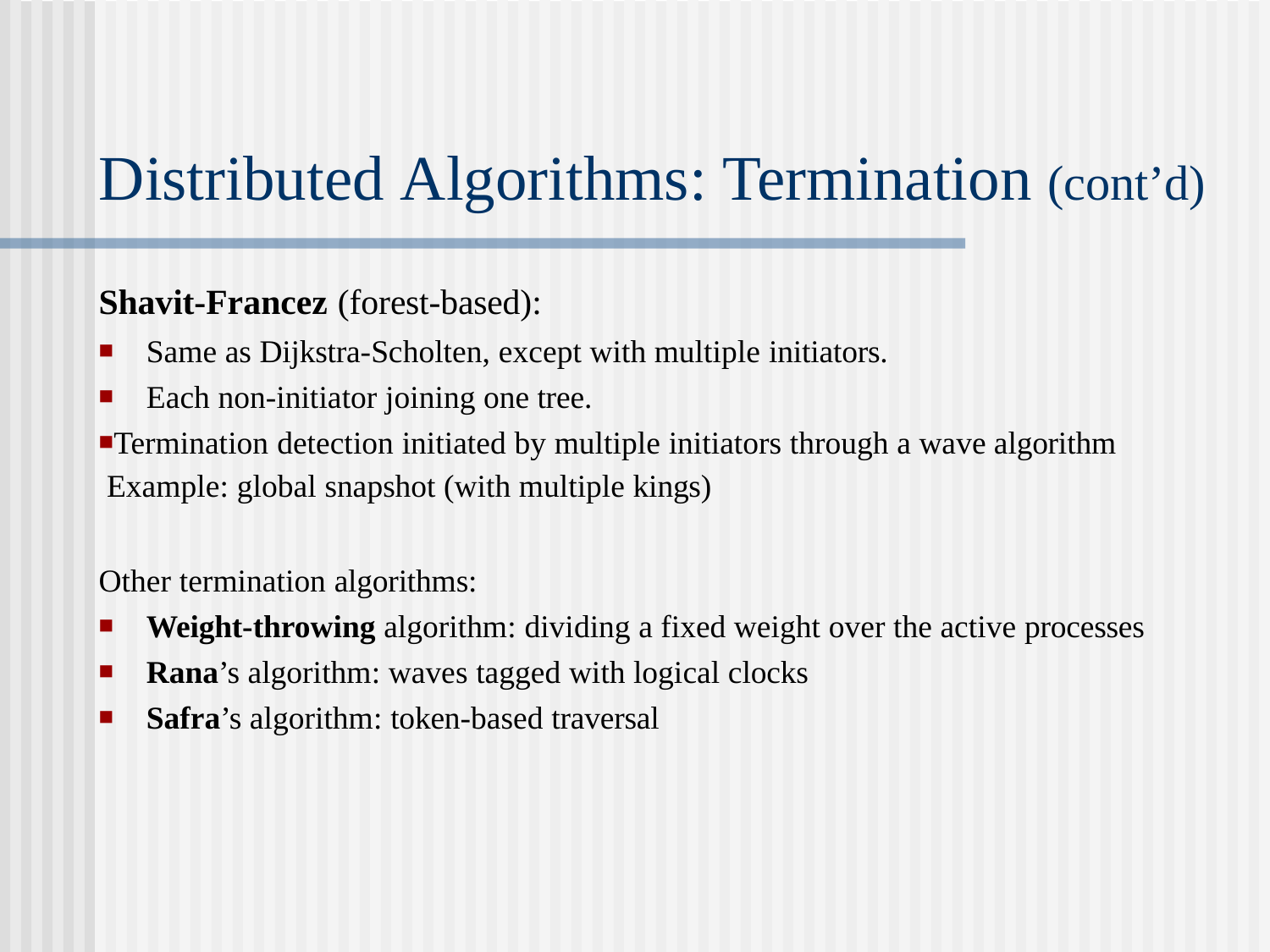

# Distributed Algorithms: Termination (cont’d)
Shavit-Francez (forest-based):
Same as Dijkstra-Scholten, except with multiple initiators.
Each non-initiator joining one tree.
Termination detection initiated by multiple initiators through a wave algorithm Example: global snapshot (with multiple kings)

Other termination algorithms:
Weight-throwing algorithm: dividing a fixed weight over the active processes
Rana’s algorithm: waves tagged with logical clocks
Safra’s algorithm: token-based traversal